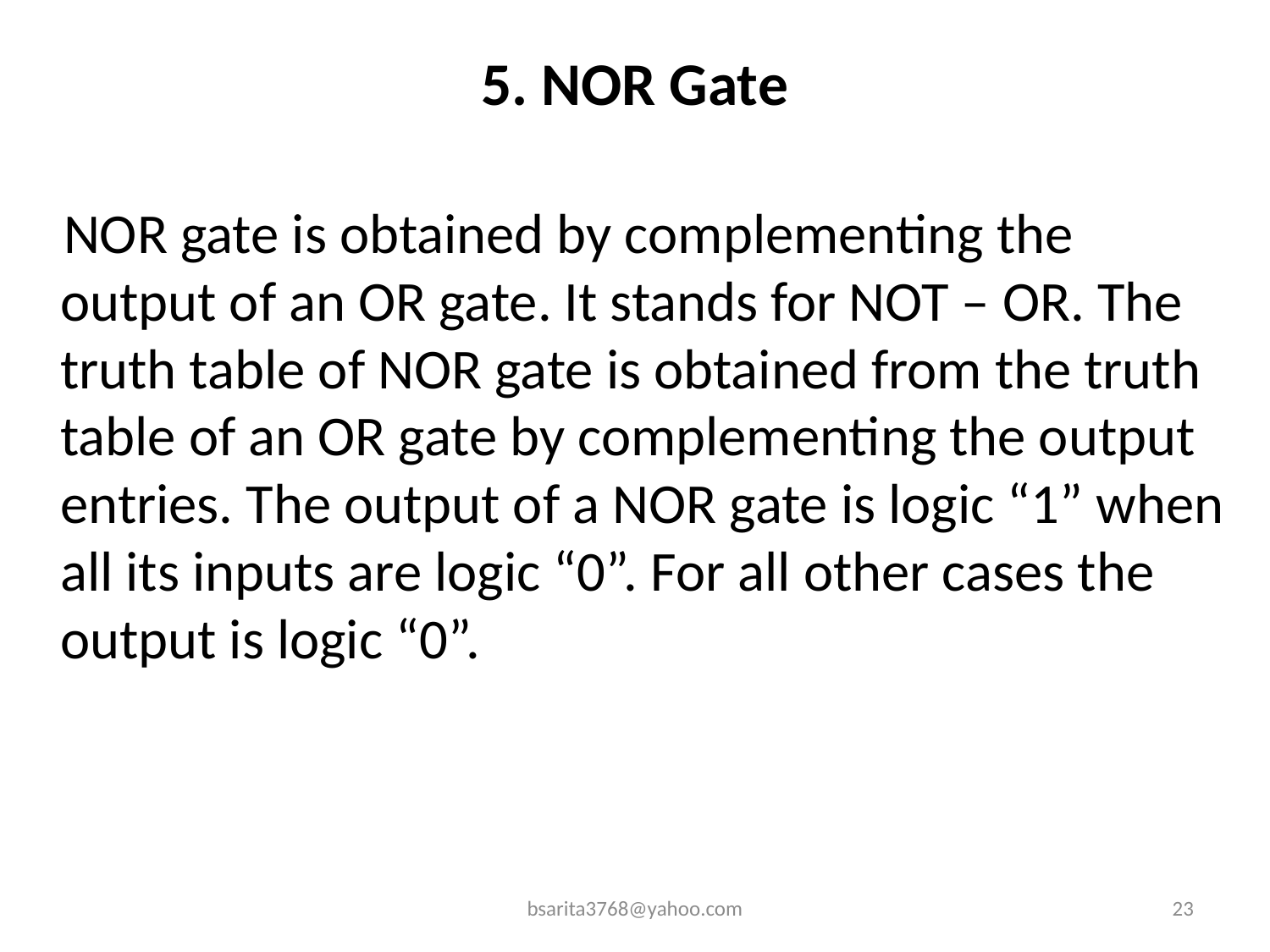

# 5. NOR Gate
    NOR gate is obtained by complementing the output of an OR gate. It stands for NOT – OR. The truth table of NOR gate is obtained from the truth table of an OR gate by complementing the output entries. The output of a NOR gate is logic “1” when all its inputs are logic “0”. For all other cases the output is logic “0”.

bsarita3768@yahoo.com
23